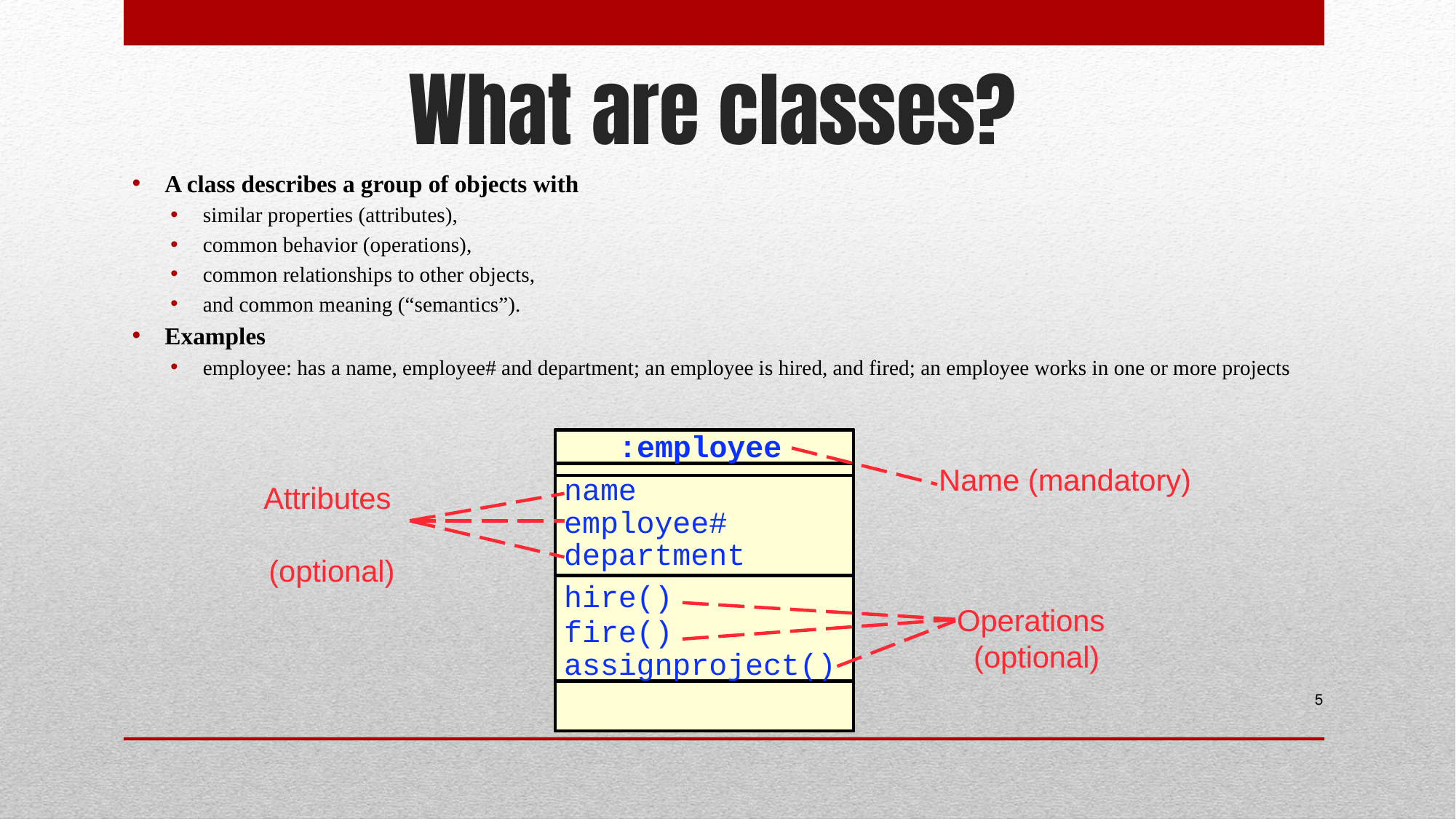

# What are classes?
A class describes a group of objects with
similar properties (attributes),
common behavior (operations),
common relationships to other objects,
and common meaning (“semantics”).
Examples
employee: has a name, employee# and department; an employee is hired, and fired; an employee works in one or more projects

:employee

Name (mandatory)
name  employee#

Attributes  (optional)

department
hire()
fire()  assignproject()
Operations  (optional)

5